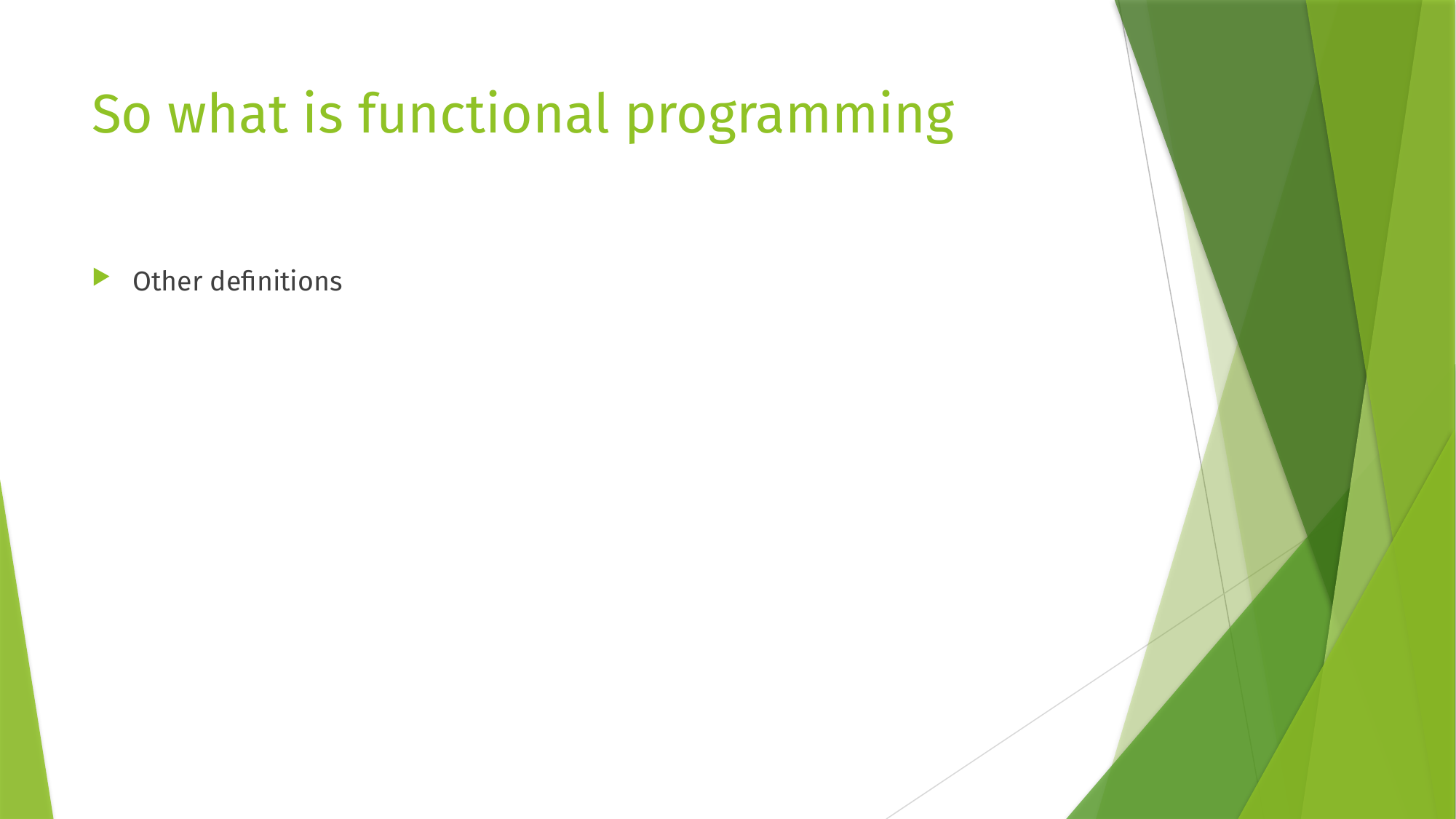

# So what is functional programming
Other definitions